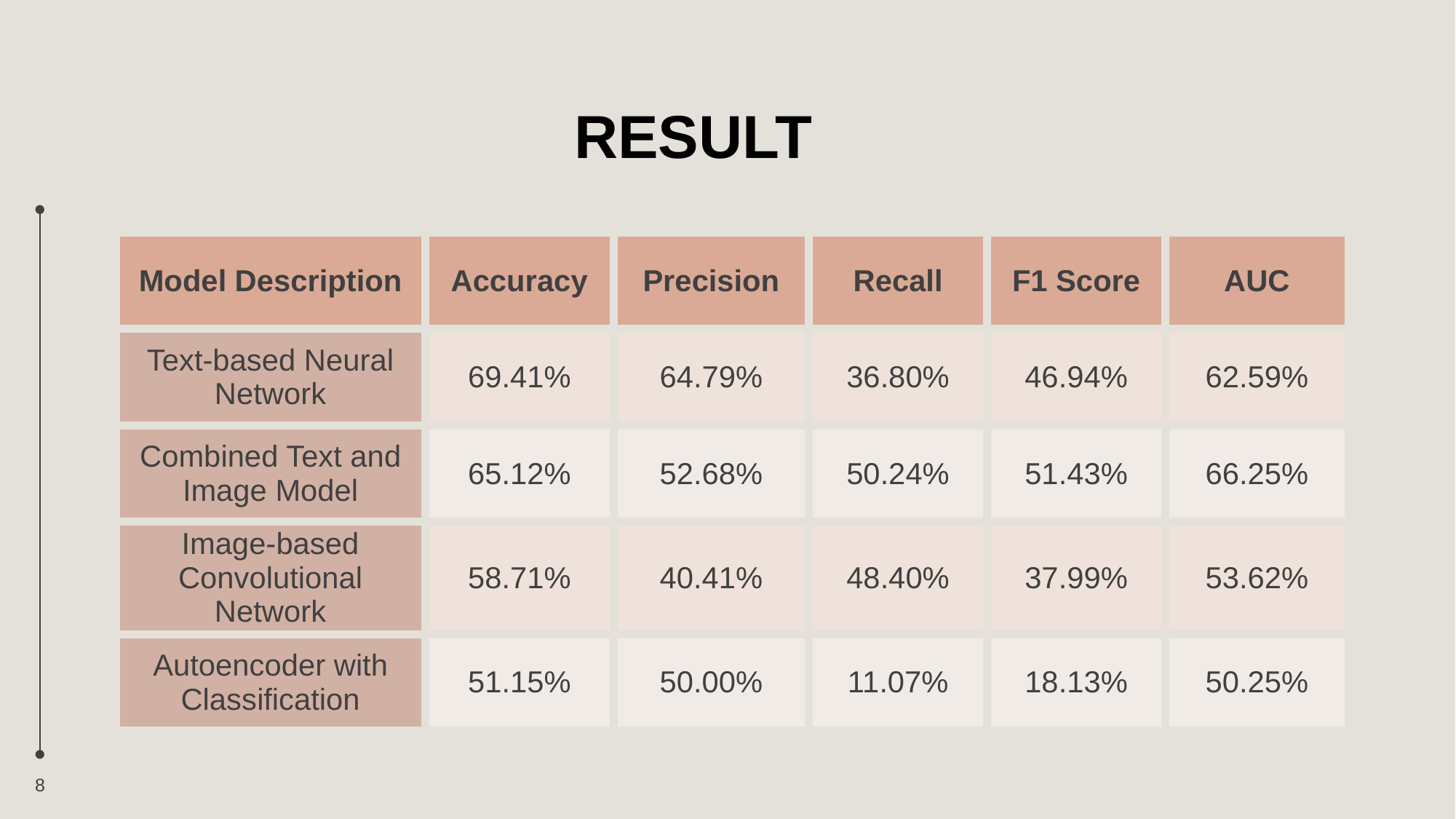

# RESULT
| Model Description | Accuracy | Precision | Recall | F1 Score | AUC |
| --- | --- | --- | --- | --- | --- |
| Text-based Neural Network | 69.41% | 64.79% | 36.80% | 46.94% | 62.59% |
| Combined Text and Image Model | 65.12% | 52.68% | 50.24% | 51.43% | 66.25% |
| Image-based Convolutional Network | 58.71% | 40.41% | 48.40% | 37.99% | 53.62% |
| Autoencoder with Classification | 51.15% | 50.00% | 11.07% | 18.13% | 50.25% |
8